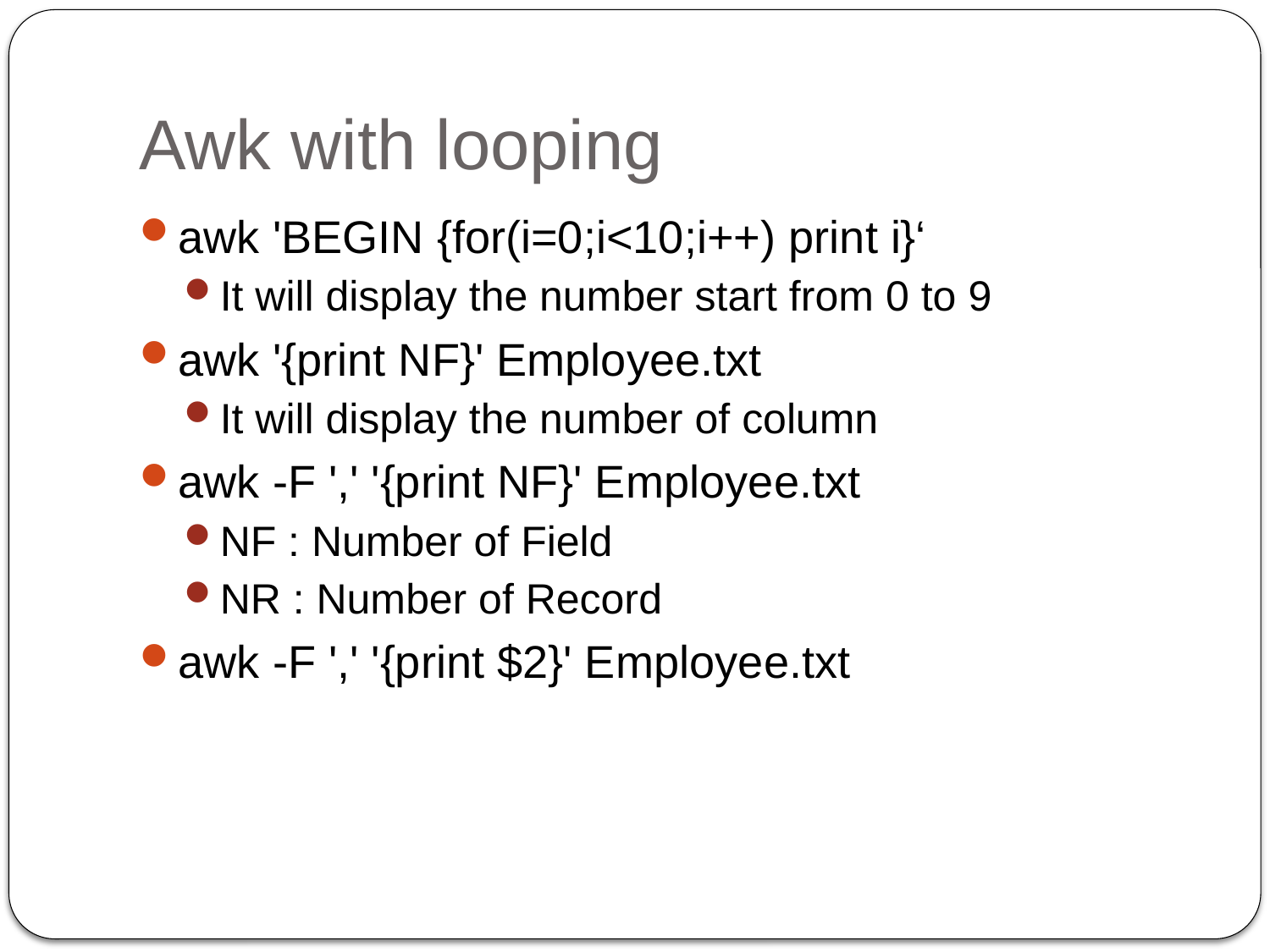

# Awk with looping
awk 'BEGIN {for(i=0;i<10;i++) print i}‘
It will display the number start from 0 to 9
awk '{print NF}' Employee.txt
It will display the number of column
awk -F ',' '{print NF}' Employee.txt
NF : Number of Field
NR : Number of Record
awk -F ',' '{print $2}' Employee.txt